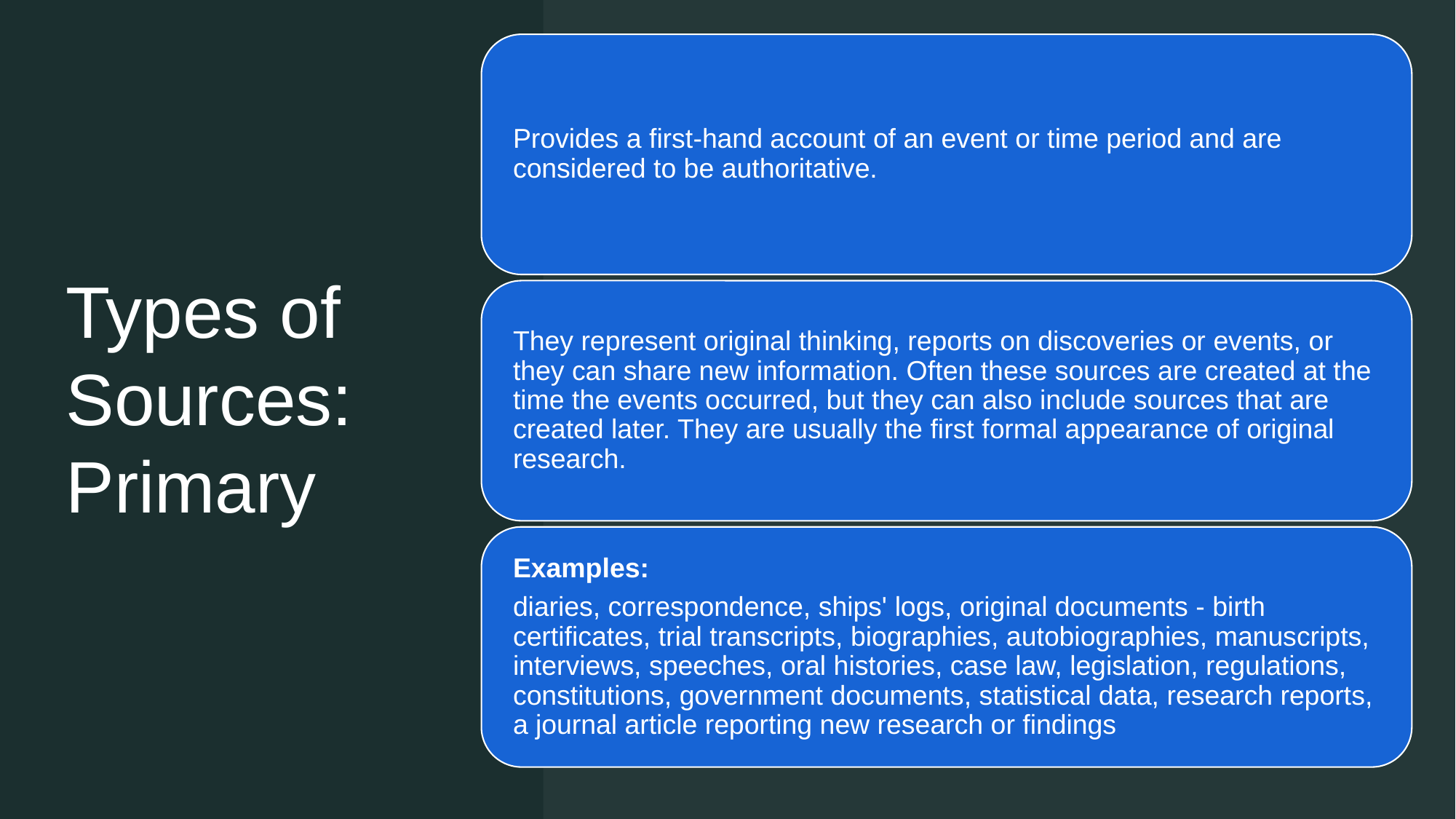

Provides a first-hand account of an event or time period and are considered to be authoritative.
They represent original thinking, reports on discoveries or events, or they can share new information. Often these sources are created at the time the events occurred, but they can also include sources that are created later. They are usually the first formal appearance of original research.
Examples:
diaries, correspondence, ships' logs, original documents - birth certificates, trial transcripts, biographies, autobiographies, manuscripts, interviews, speeches, oral histories, case law, legislation, regulations, constitutions, government documents, statistical data, research reports, a journal article reporting new research or findings
# Types of Sources: Primary